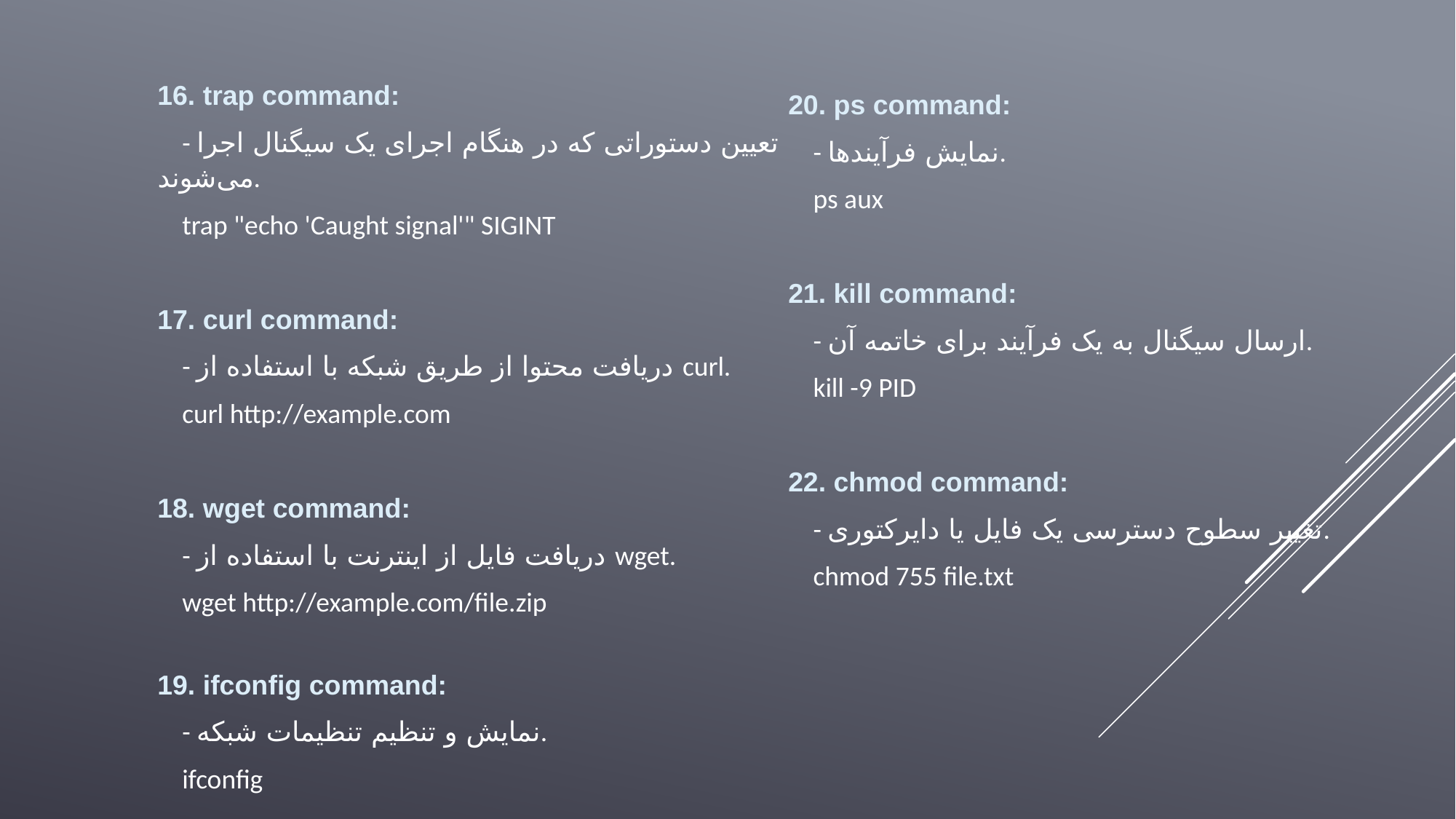

16. trap command:
    - تعیین دستوراتی که در هنگام اجرای یک سیگنال اجرا می‌شوند.
    trap "echo 'Caught signal'" SIGINT

17. curl command:
    - دریافت محتوا از طریق شبکه با استفاده از curl.
    curl http://example.com

18. wget command:
    - دریافت فایل از اینترنت با استفاده از wget.
    wget http://example.com/file.zip

19. ifconfig command:
    - نمایش و تنظیم تنظیمات شبکه.
    ifconfig

20. ps command:
    - نمایش فرآیندها.
    ps aux

21. kill command:
    - ارسال سیگنال به یک فرآیند برای خاتمه آن.
    kill -9 PID

22. chmod command:
    - تغییر سطوح دسترسی یک فایل یا دایرکتوری.
    chmod 755 file.txt